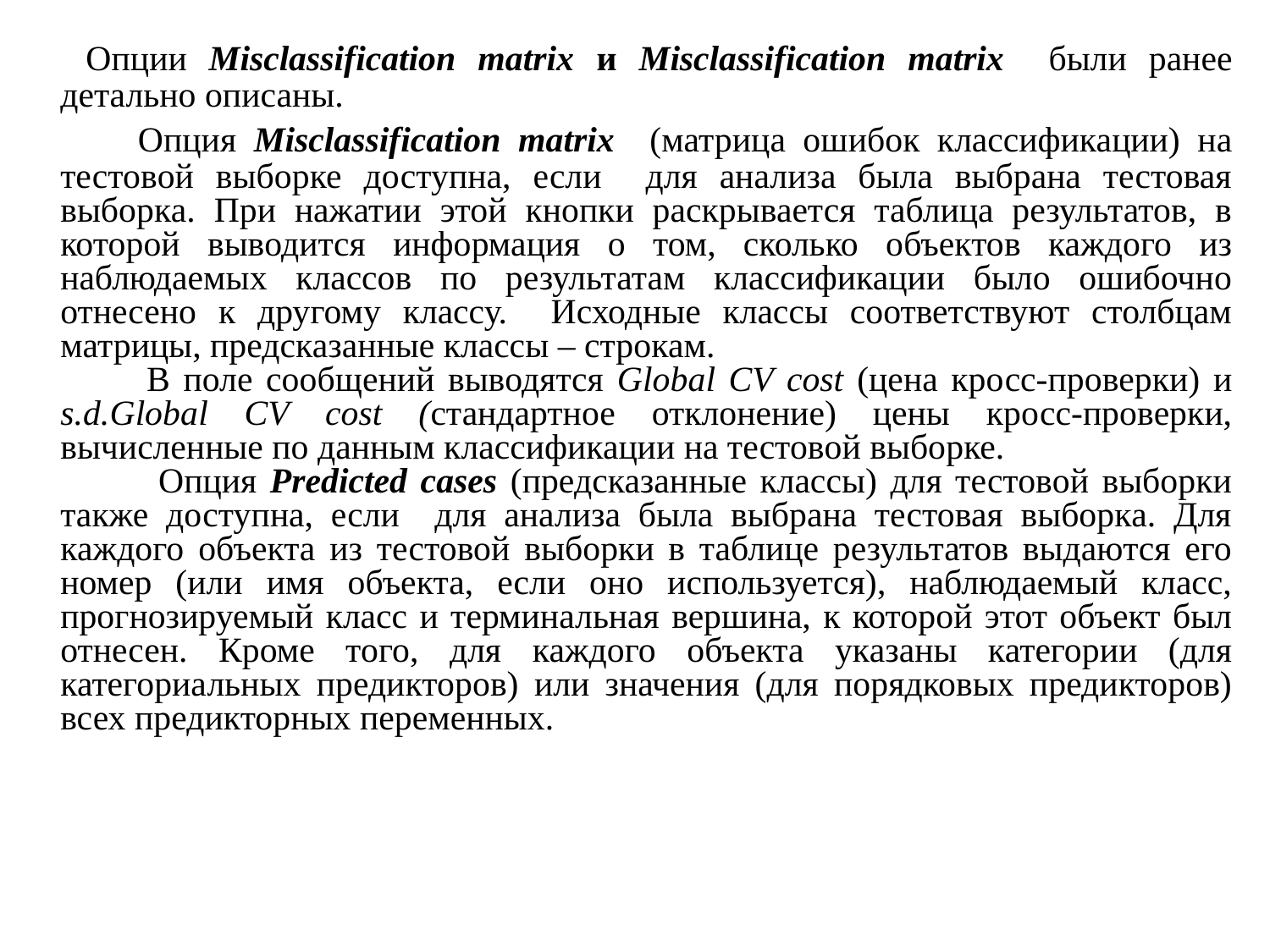

Опции Misclassification matrix и Misclassification matrix  были ранее детально описаны.
      Опция Misclassification matrix  (матрица ошибок классификации) на тестовой выборке доступна, если  для анализа была выбрана тестовая выборка. При нажатии этой кнопки раскрывается таблица результатов, в которой выводится информация о том, сколько объектов каждого из наблюдаемых классов по результатам классификации было ошибочно отнесено к другому классу.  Исходные классы соответствуют столбцам матрицы, предсказанные классы – строкам.
          В поле сообщений выводятся Global CV cost (цена кросс-проверки) и s.d.Global CV cost (стандартное отклонение) цены кросс-проверки, вычисленные по данным классификации на тестовой выборке.
           Опция Predicted cases (предсказанные классы) для тестовой выборки также доступна, если  для анализа была выбрана тестовая выборка. Для каждого объекта из тестовой выборки в таблице результатов выдаются его номер (или имя объекта, если оно используется), наблюдаемый класс, прогнозируемый класс и терминальная вершина, к которой этот объект был отнесен. Кроме того, для каждого объекта указаны категории (для категориальных предикторов) или значения (для порядковых предикторов) всех предикторных переменных.